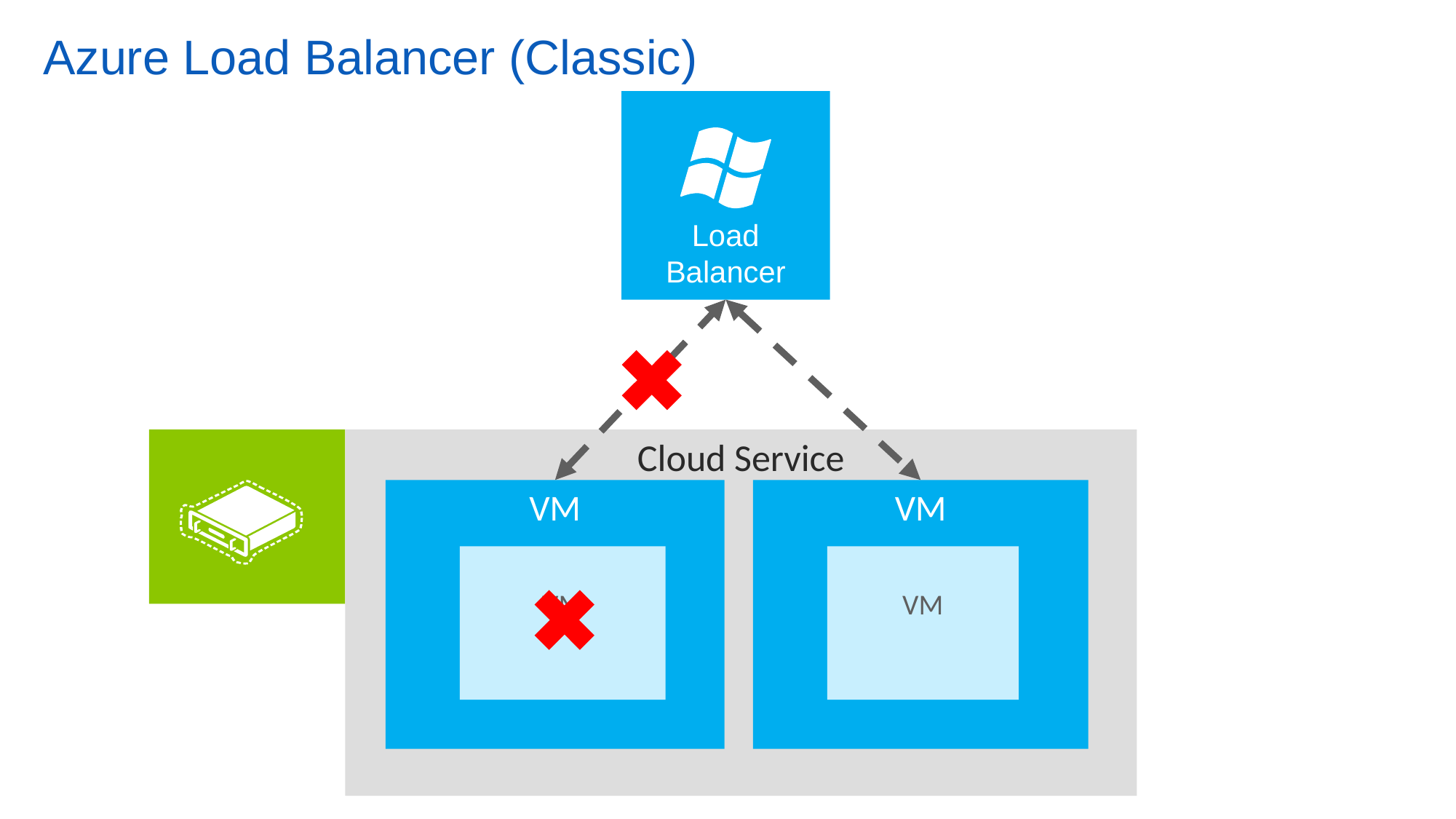

# Azure Load Balancer (Classic)
Load Balancer

Cloud Service

VM
VM

VM

VM